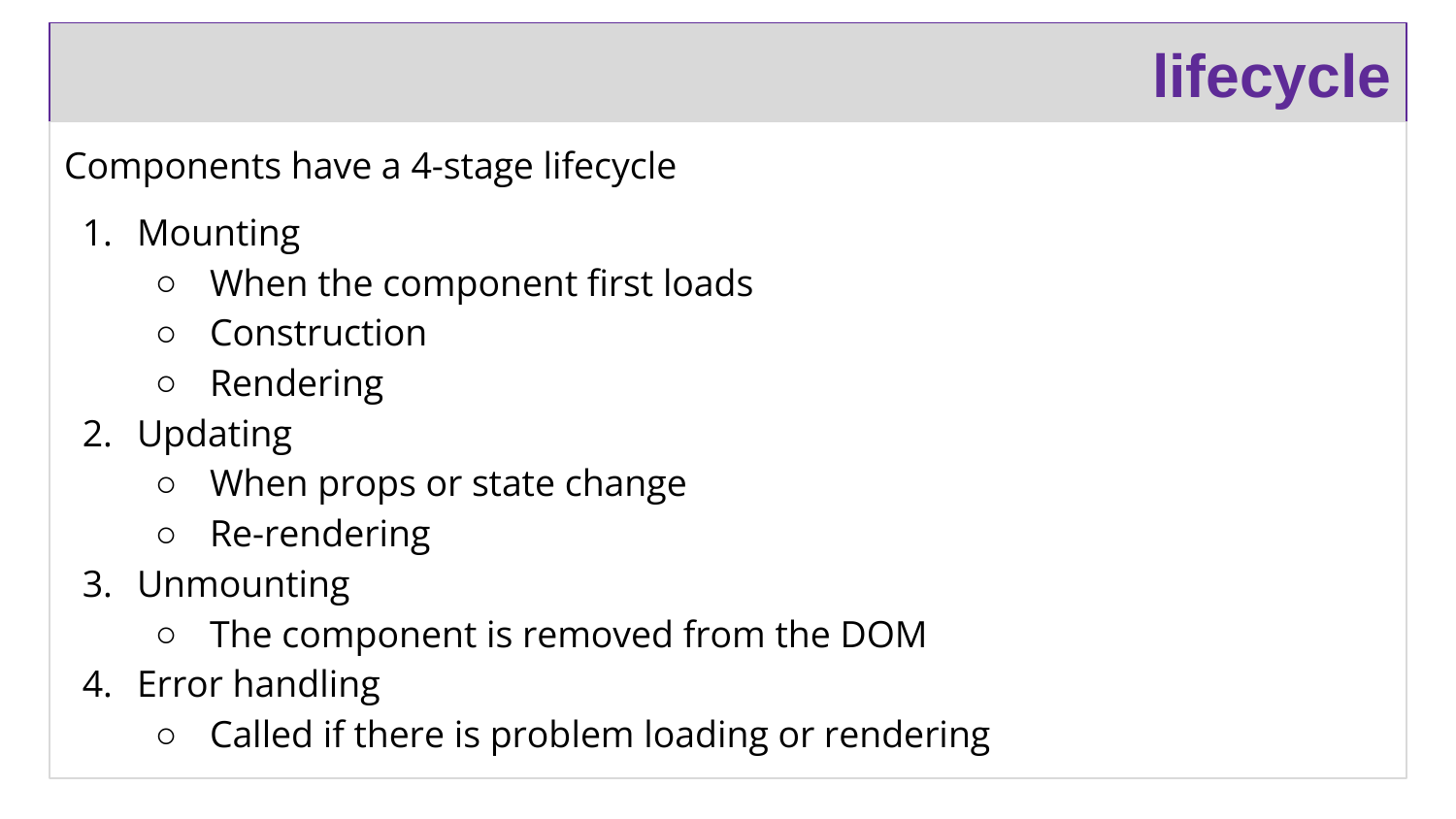

# lifecycle
Components have a 4-stage lifecycle
Mounting
When the component first loads
Construction
Rendering
Updating
When props or state change
Re-rendering
Unmounting
The component is removed from the DOM
Error handling
Called if there is problem loading or rendering